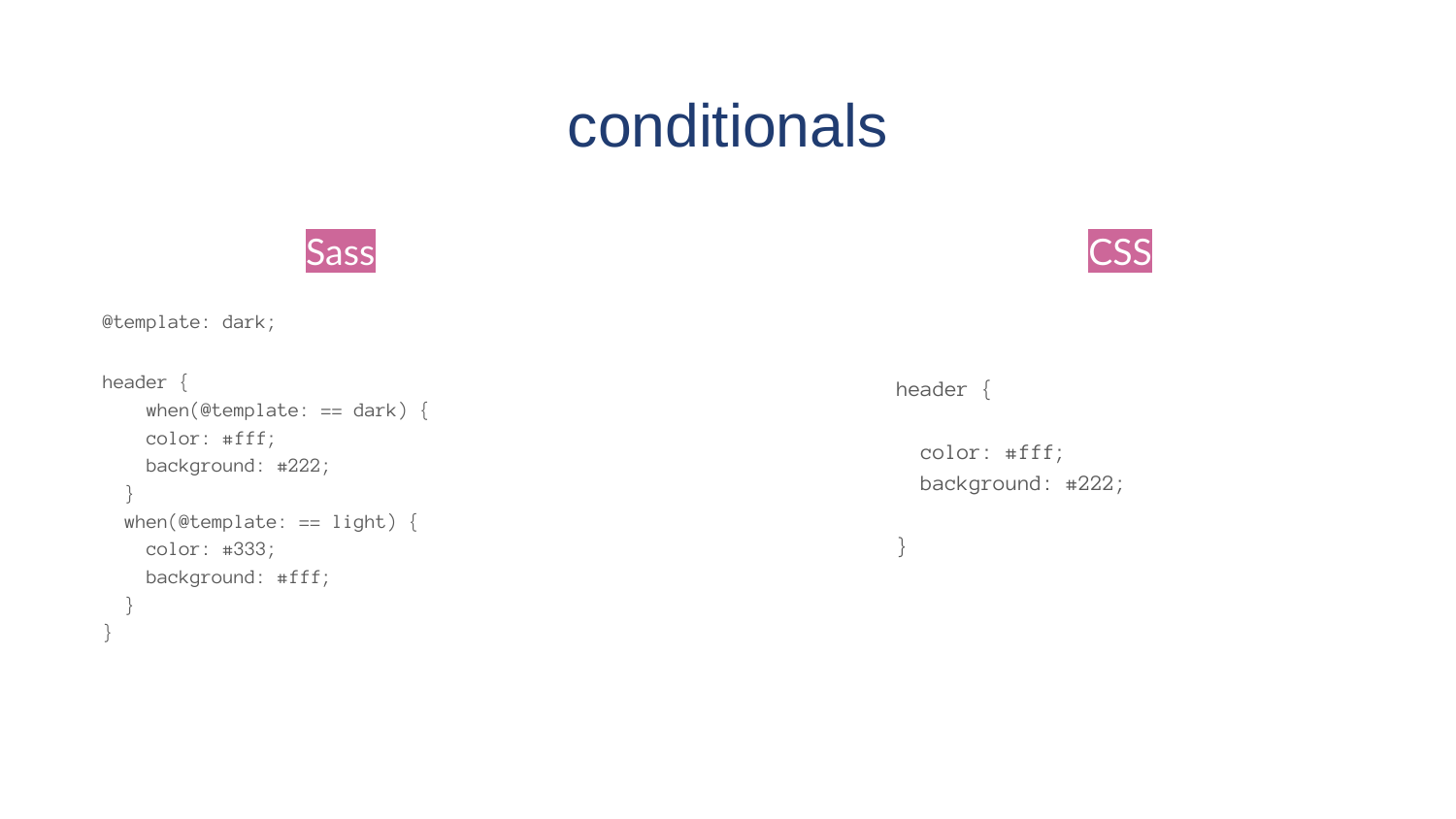

# conditionals
Sass
@template: dark;
header {
    when(@template: == dark) {
    color: #fff;
    background: #222;
  }
  when(@template: == light) {
    color: #333;
    background: #fff;
  }
}

CSS

header {
  color: #fff;
  background: #222;
}